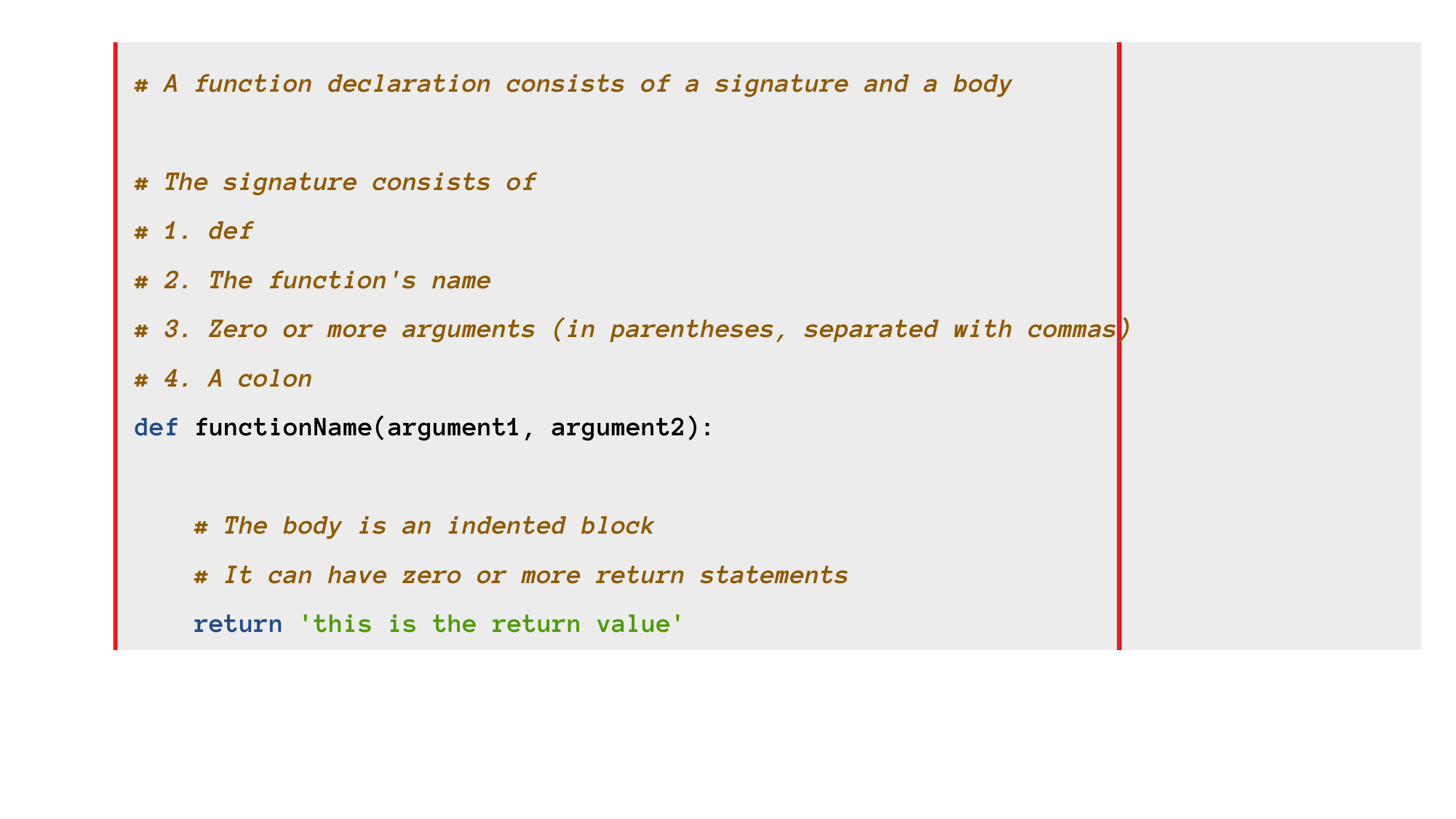

# A function declaration consists of a signature and a body

# The signature consists of
# 1. def
# 2. The function's name
# 3. Zero or more arguments (in parentheses, separated with commas)
# 4. A colon
def functionName(argument1, argument2):

    # The body is an indented block
    # It can have zero or more return statements
    return 'this is the return value'